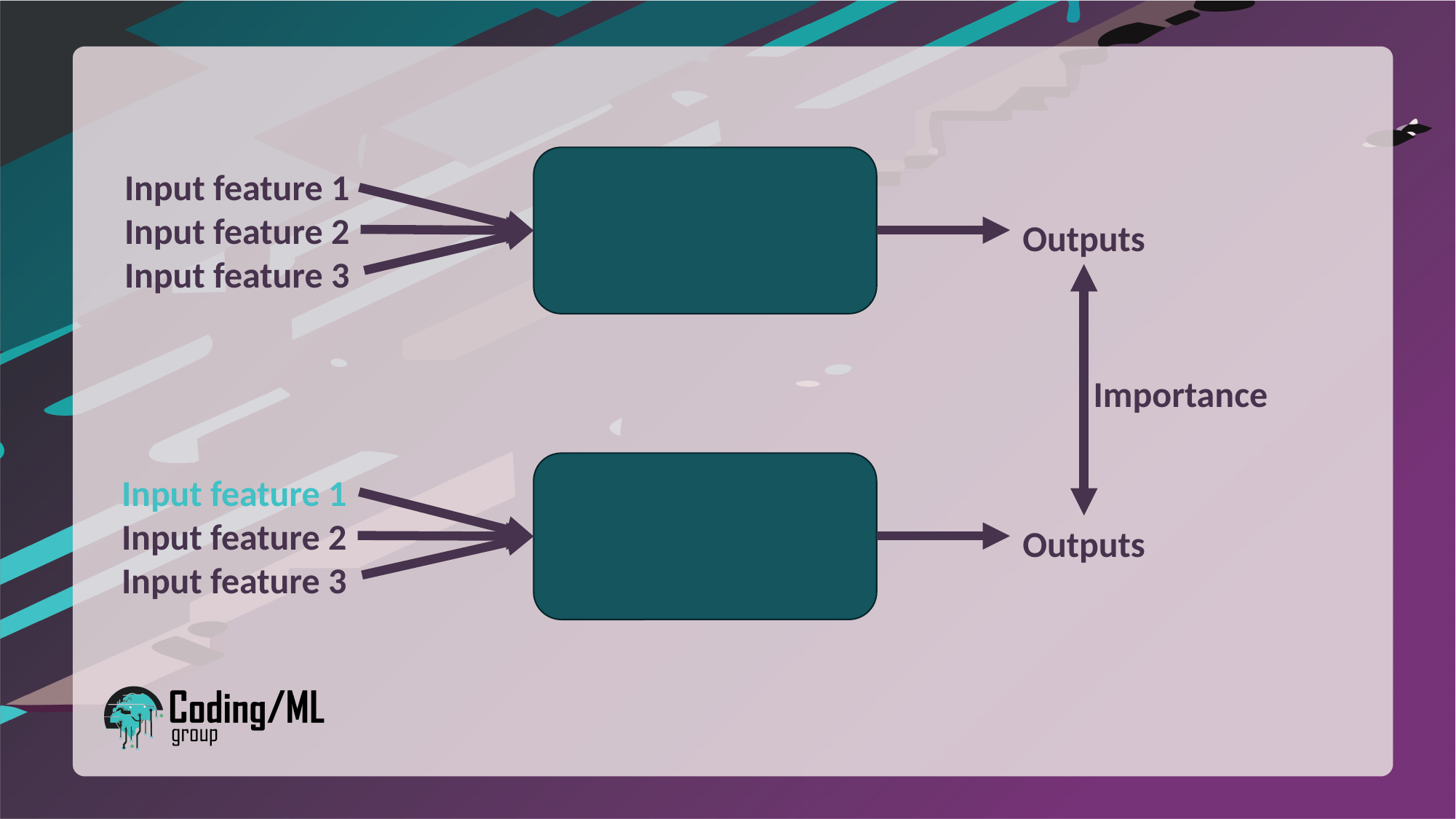

Input feature 1
Input feature 2
Input feature 3
Outputs
Importance

Input feature 1
Input feature 2
Input feature 3
Outputs